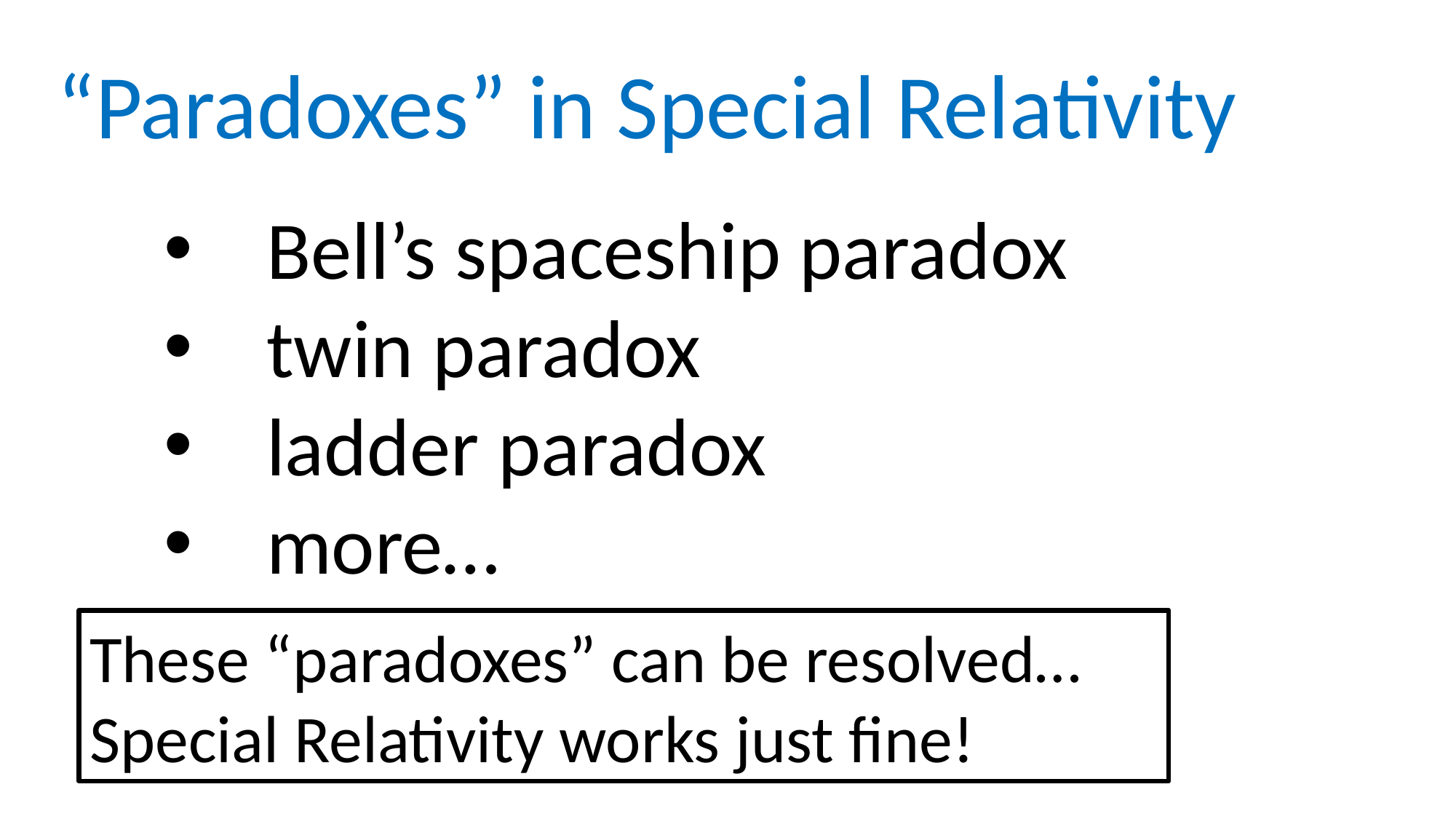

“Paradoxes” in Special Relativity
Bell’s spaceship paradox
twin paradox
ladder paradox
more…
These “paradoxes” can be resolved…
Special Relativity works just fine!